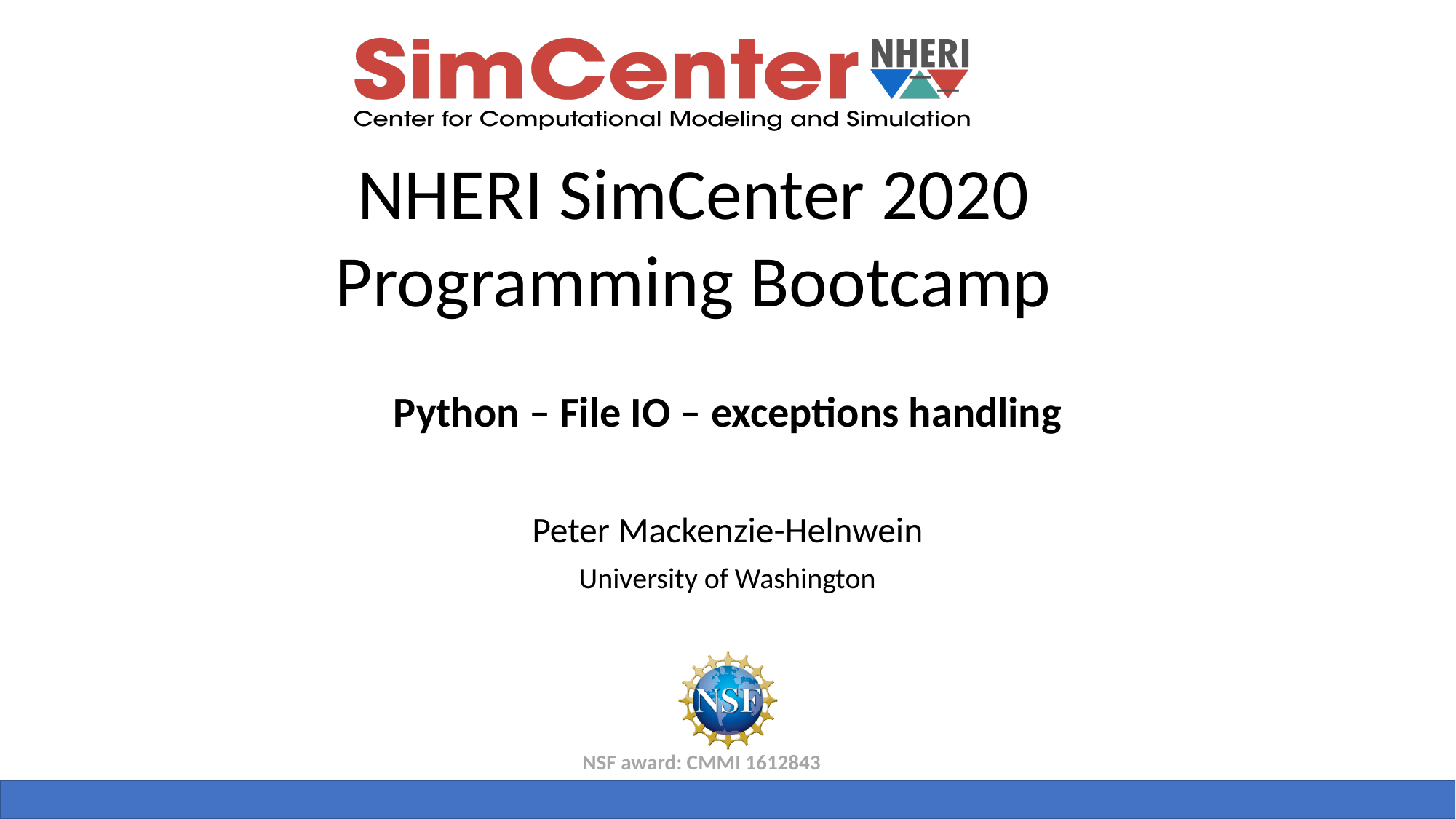

Python – File IO – exceptions handling
Peter Mackenzie-Helnwein
University of Washington